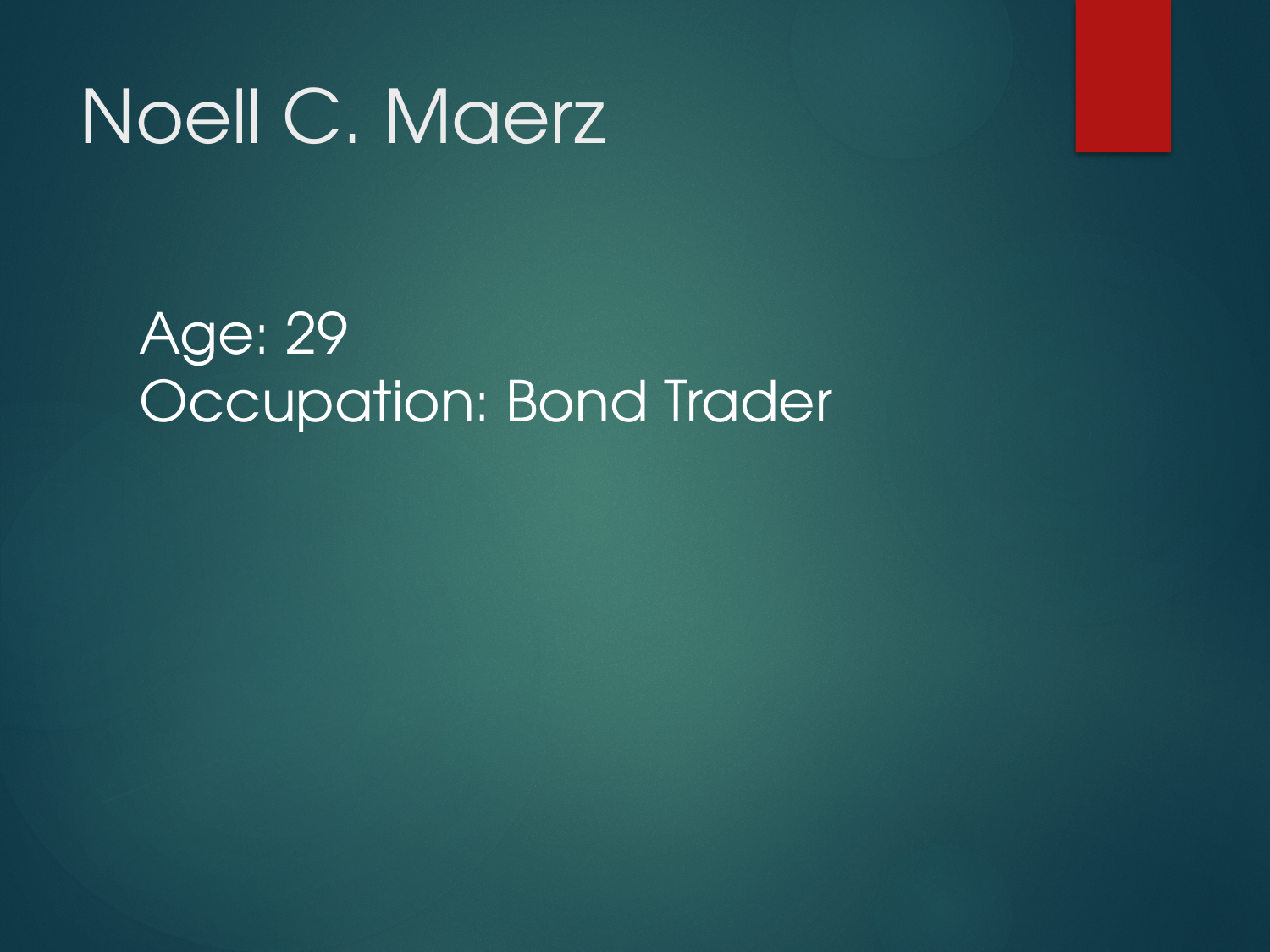

# Noell C. Maerz

Age: 29
Occupation: Bond Trader